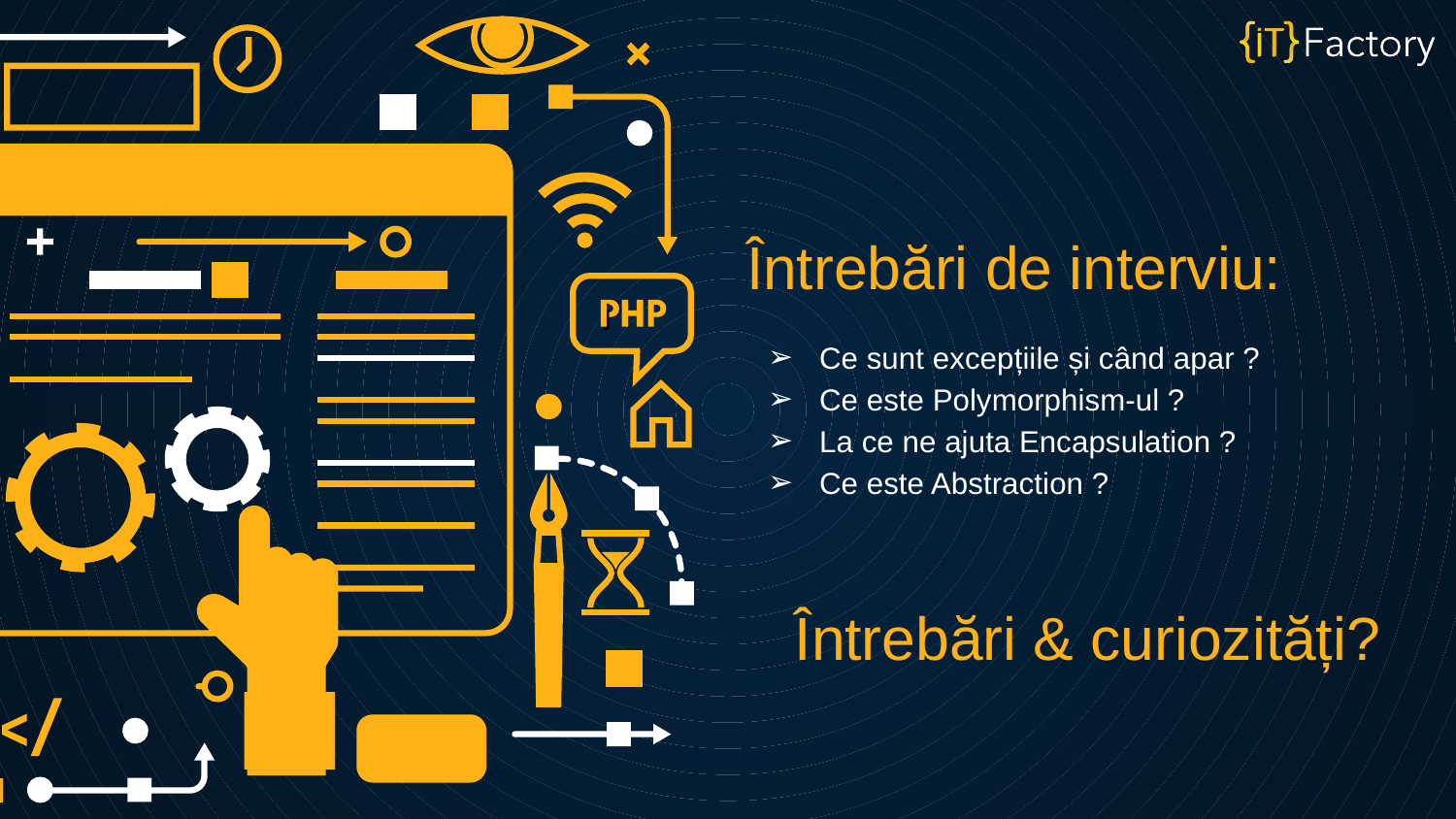

Întrebări de interviu:

Ce sunt excepțiile și când apar ?
Ce este Polymorphism-ul ?
La ce ne ajuta Encapsulation ?
Ce este Abstraction ?

j

# Întrebări & curiozități?